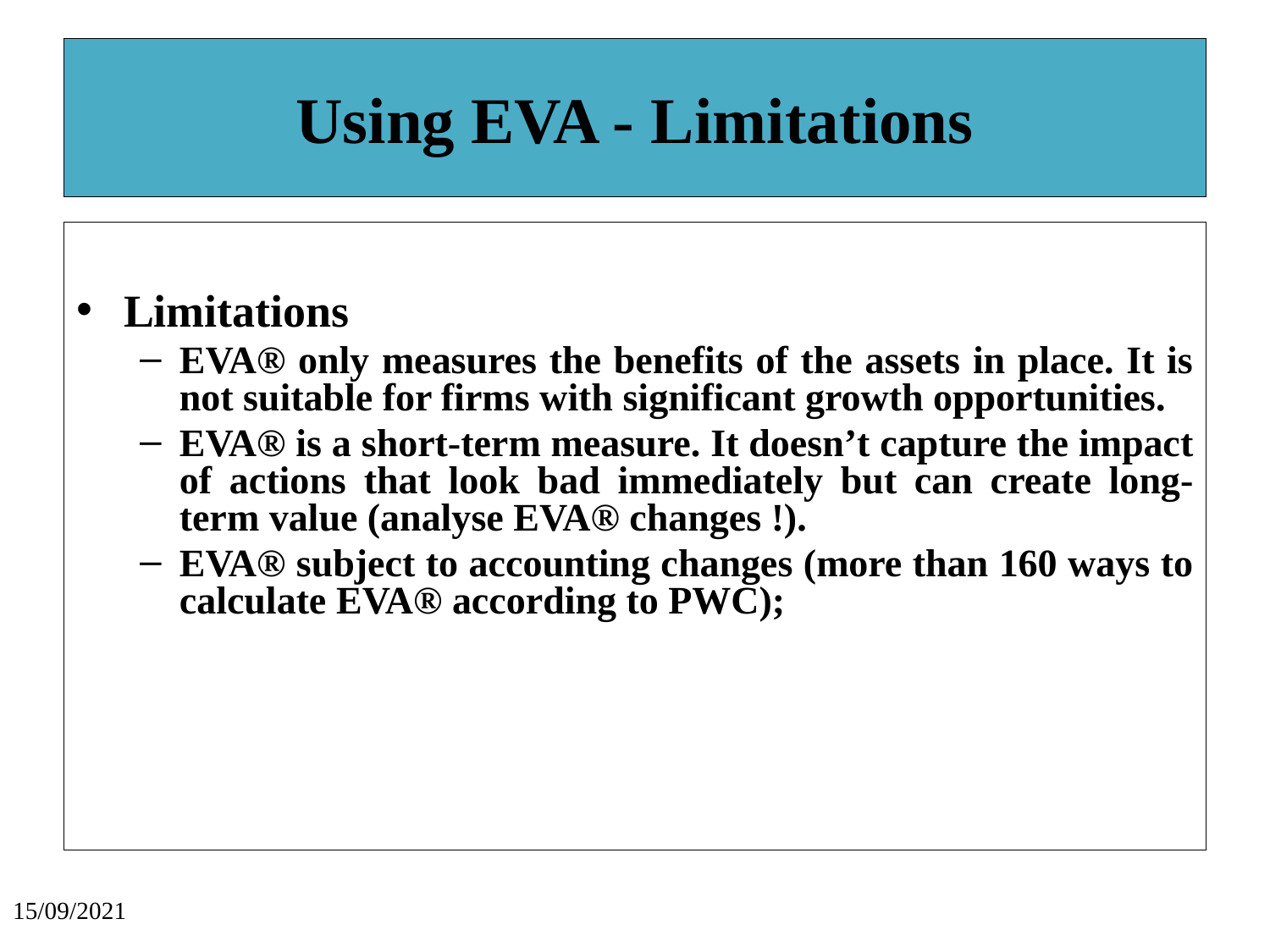

# Using EVA - Limitations

Limitations
EVA® only measures the benefits of the assets in place. It is not suitable for firms with significant growth opportunities.
EVA® is a short-term measure. It doesn’t capture the impact of actions that look bad immediately but can create long-term value (analyse EVA® changes !).
EVA® subject to accounting changes (more than 160 ways to calculate EVA® according to PWC);
15/09/2021